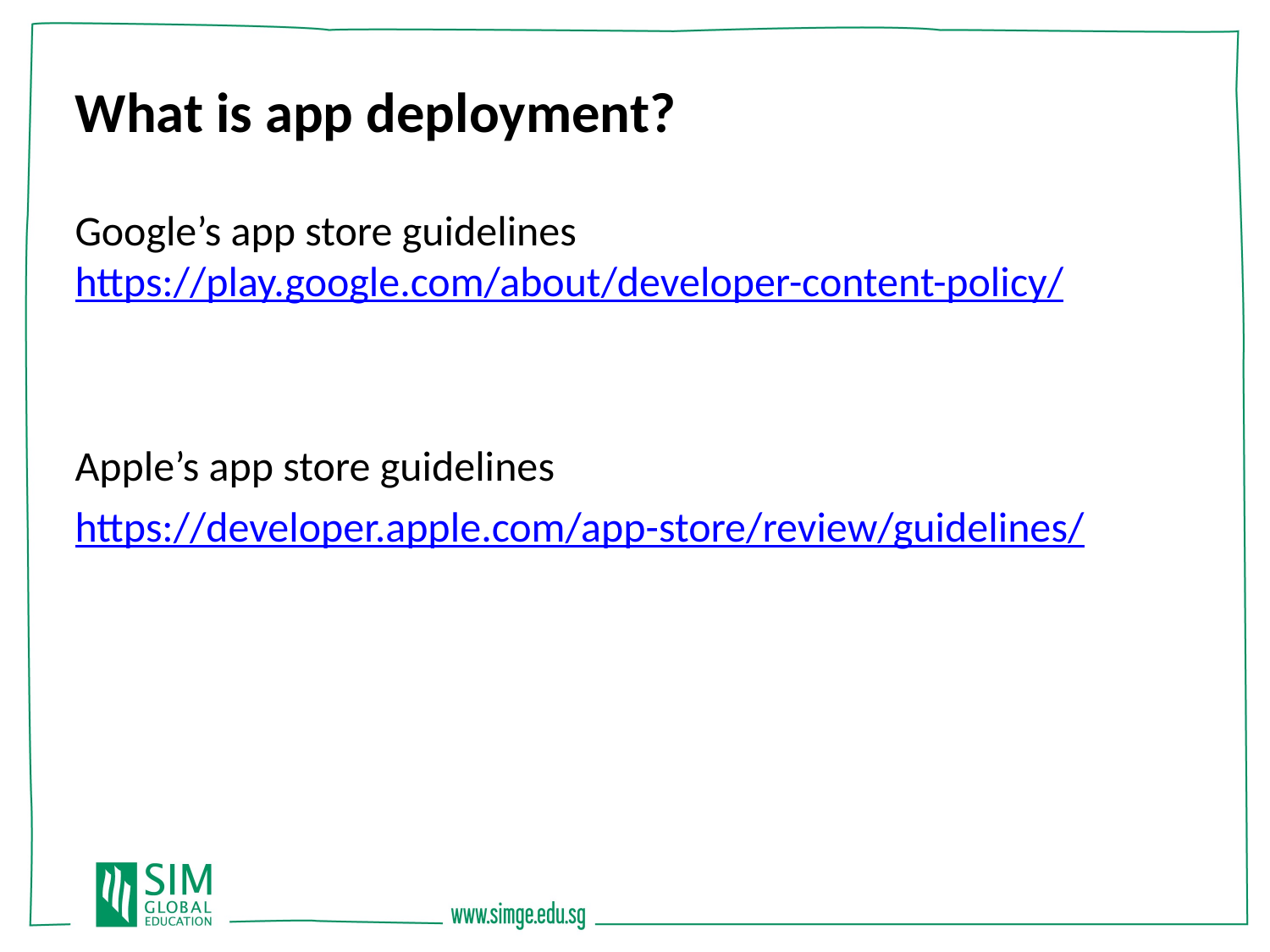

What is app deployment?
Google’s app store guidelines
https://play.google.com/about/developer-content-policy/

Apple’s app store guidelines
https://developer.apple.com/app-store/review/guidelines/